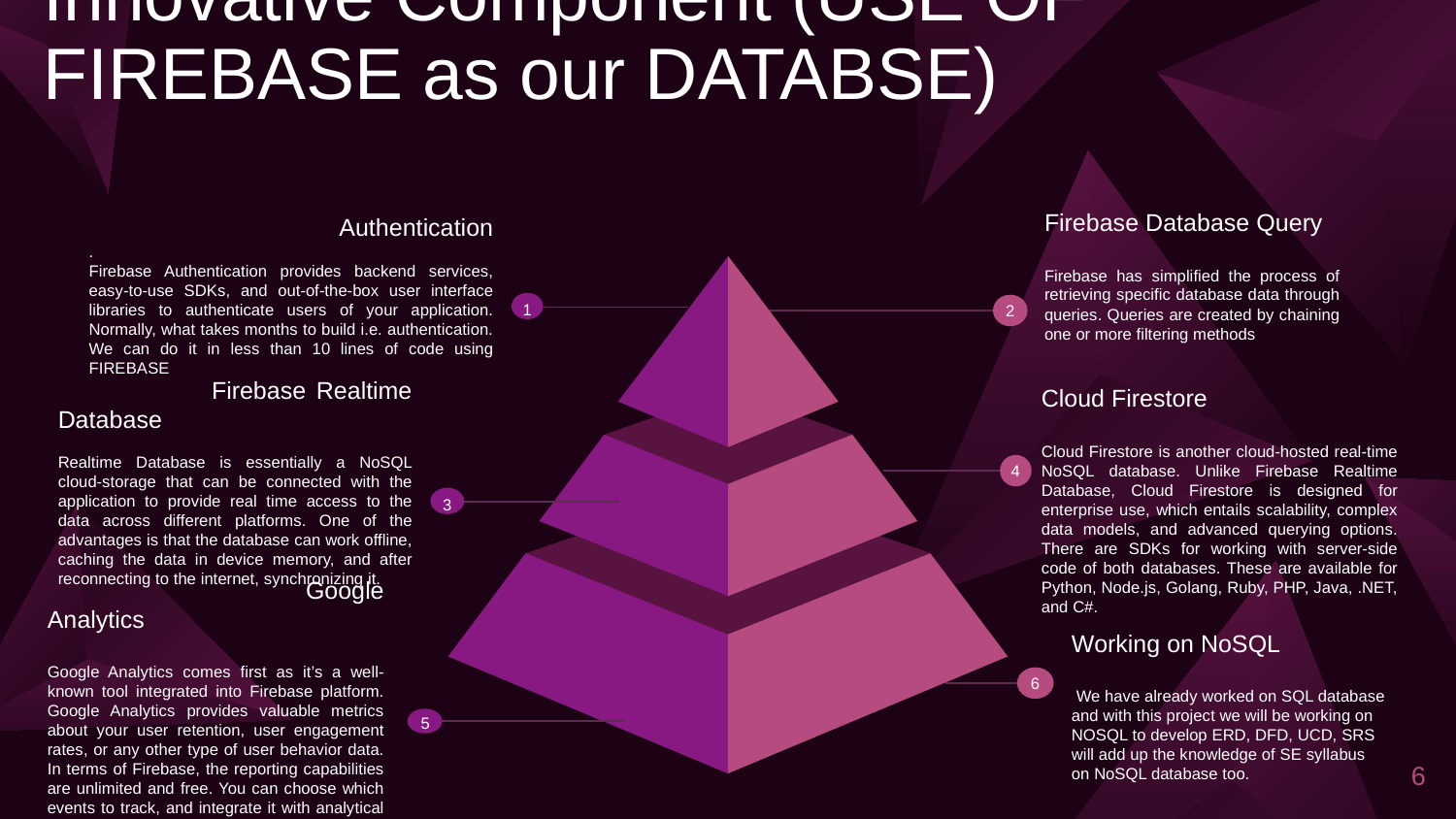

Innovative Component (USE OF FIREBASE as our DATABSE)
Firebase Database Query

Firebase has simplified the process of retrieving specific database data through queries. Queries are created by chaining one or more filtering methods
2

Authentication
.
Firebase Authentication provides backend services, easy-to-use SDKs, and out-of-the-box user interface libraries to authenticate users of your application. Normally, what takes months to build i.e. authentication. We can do it in less than 10 lines of code using FIREBASE
1

               Firebase Realtime Database

Realtime Database is essentially a NoSQL cloud-storage that can be connected with the application to provide real time access to the data across different platforms. One of the advantages is that the database can work offline, caching the data in device memory, and after reconnecting to the internet, synchronizing it.
3

4
Cloud Firestore

Cloud Firestore is another cloud-hosted real-time NoSQL database. Unlike Firebase Realtime Database, Cloud Firestore is designed for enterprise use, which entails scalability, complex data models, and advanced querying options. There are SDKs for working with server-side code of both databases. These are available for Python, Node.js, Golang, Ruby, PHP, Java, .NET, and C#.

                                  Google Analytics

Google Analytics comes first as it’s a well-known tool integrated into Firebase platform. Google Analytics provides valuable metrics about your user retention, user engagement rates, or any other type of user behavior data. In terms of Firebase, the reporting capabilities are unlimited and free. You can choose which events to track, and integrate it with analytical partners that names 52 companies on the integration page.
5

Working on NoSQL

 We have already worked on SQL database and with this project we will be working on NOSQL to develop ERD, DFD, UCD, SRS will add up the knowledge of SE syllabus on NoSQL database too.
6

6